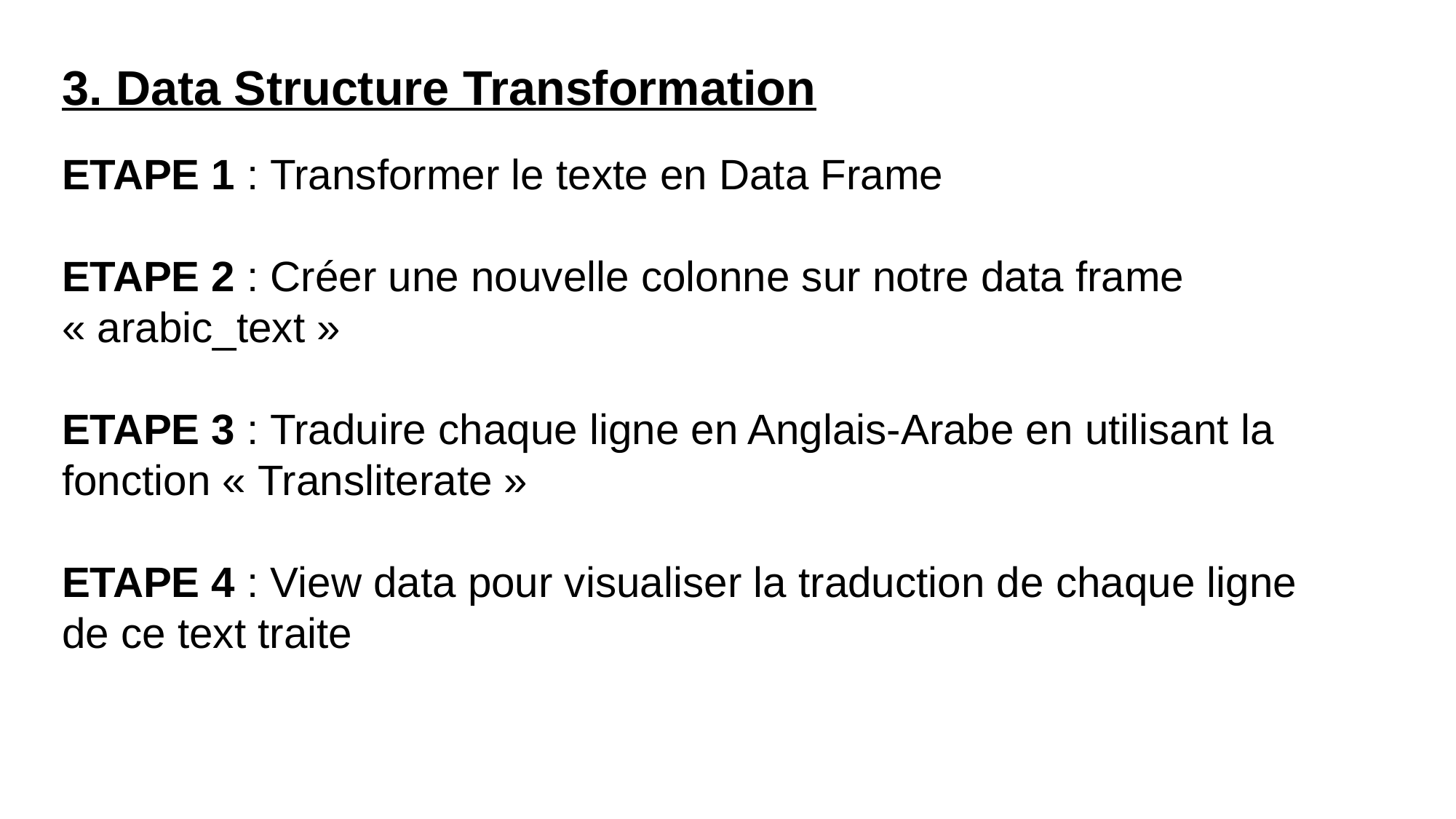

3. Data Structure Transformation

ETAPE 1 : Transformer le texte en Data Frame

ETAPE 2 : Créer une nouvelle colonne sur notre data frame « arabic_text »

ETAPE 3 : Traduire chaque ligne en Anglais-Arabe en utilisant la fonction « Transliterate »

ETAPE 4 : View data pour visualiser la traduction de chaque ligne de ce text traite